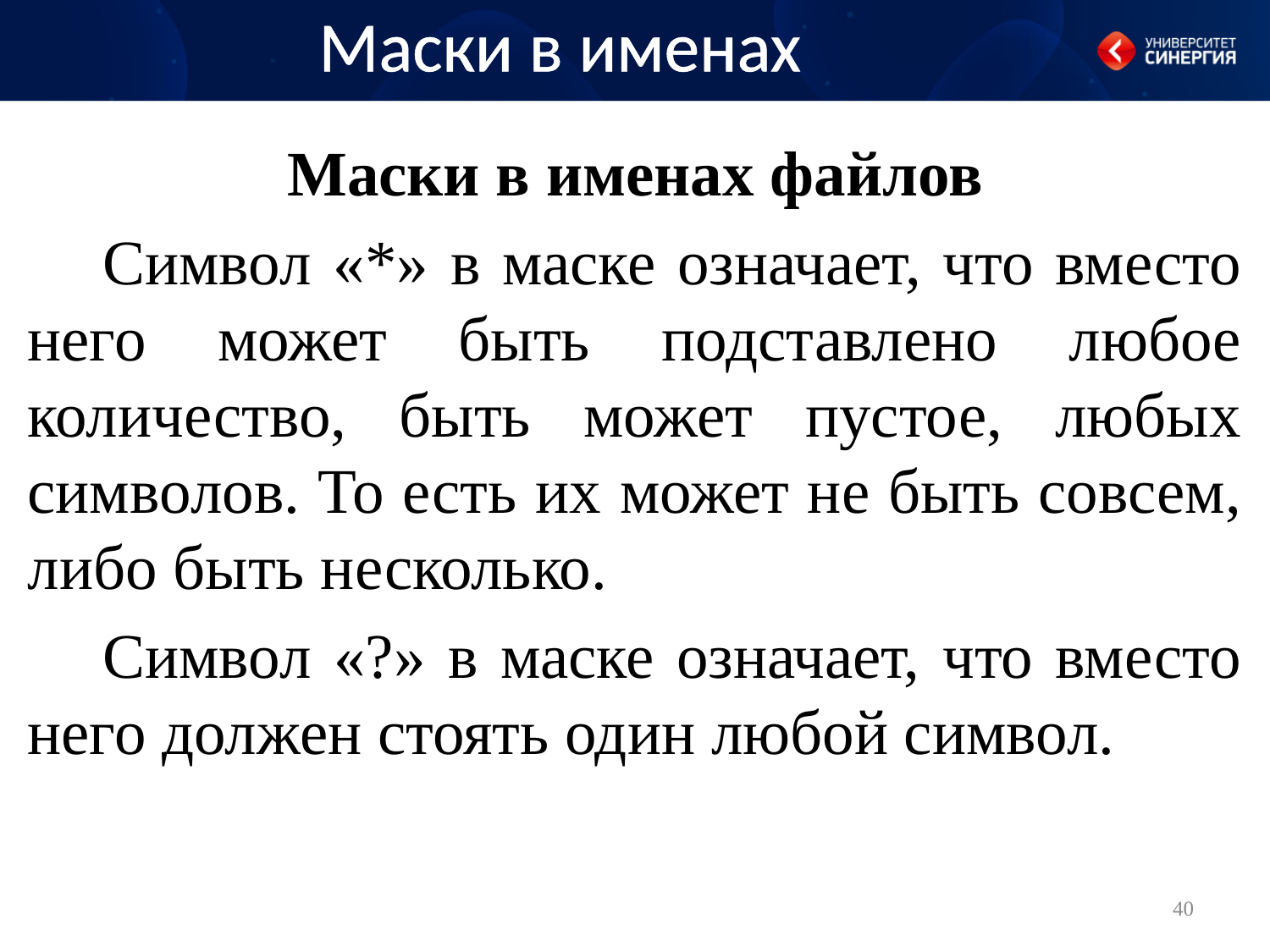

# Маски в именах
Маски в именах файлов
Символ «*» в маске означает, что вместо него может быть подставлено любое количество, быть может пустое, любых символов. То есть их может не быть совсем, либо быть несколько.
Символ «?» в маске означает, что вместо него должен стоять один любой символ.
40